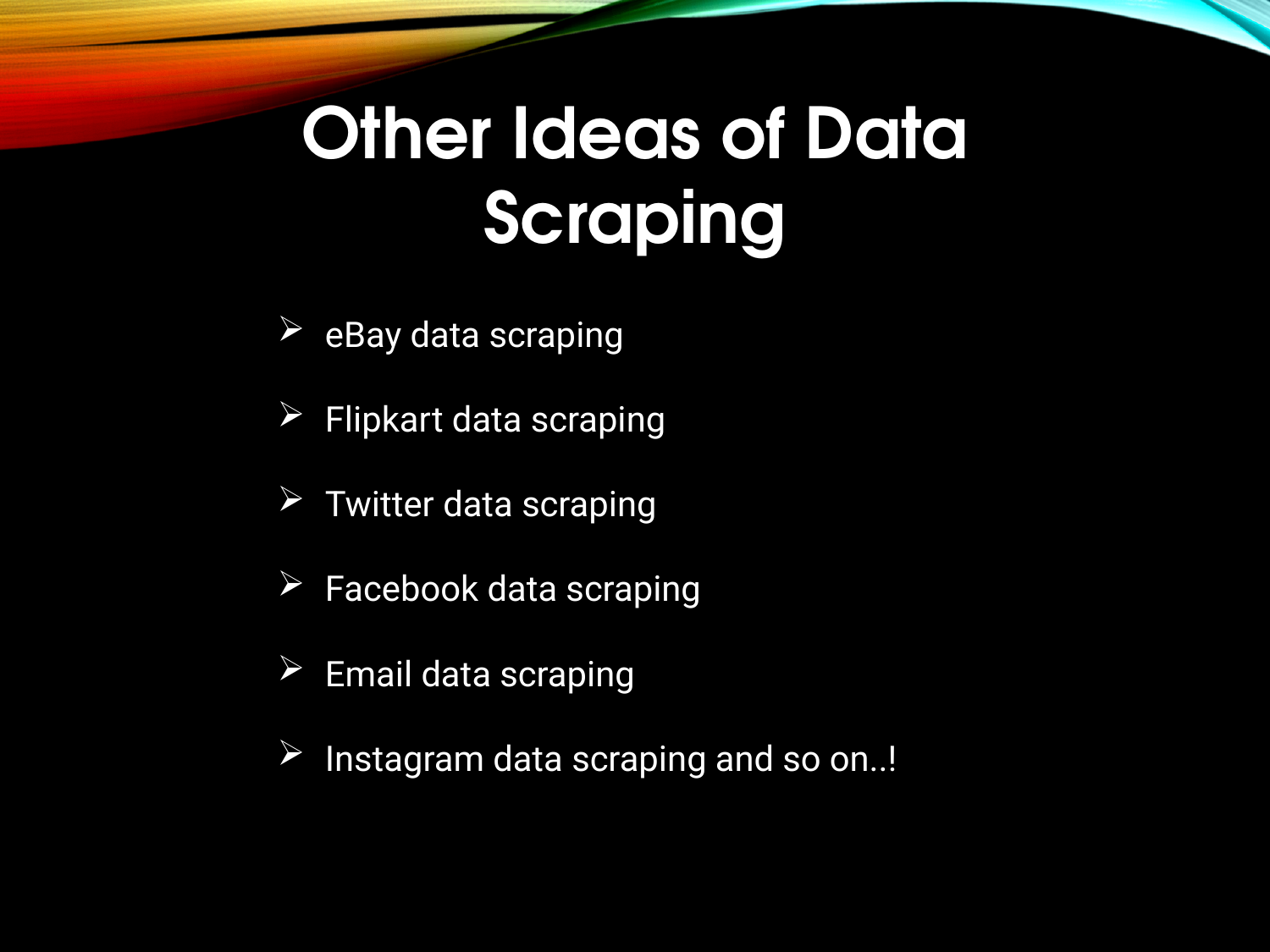

Other Ideas of Data Scraping
eBay data scraping

Flipkart data scraping

Twitter data scraping

Facebook data scraping

Email data scraping

Instagram data scraping and so on..!